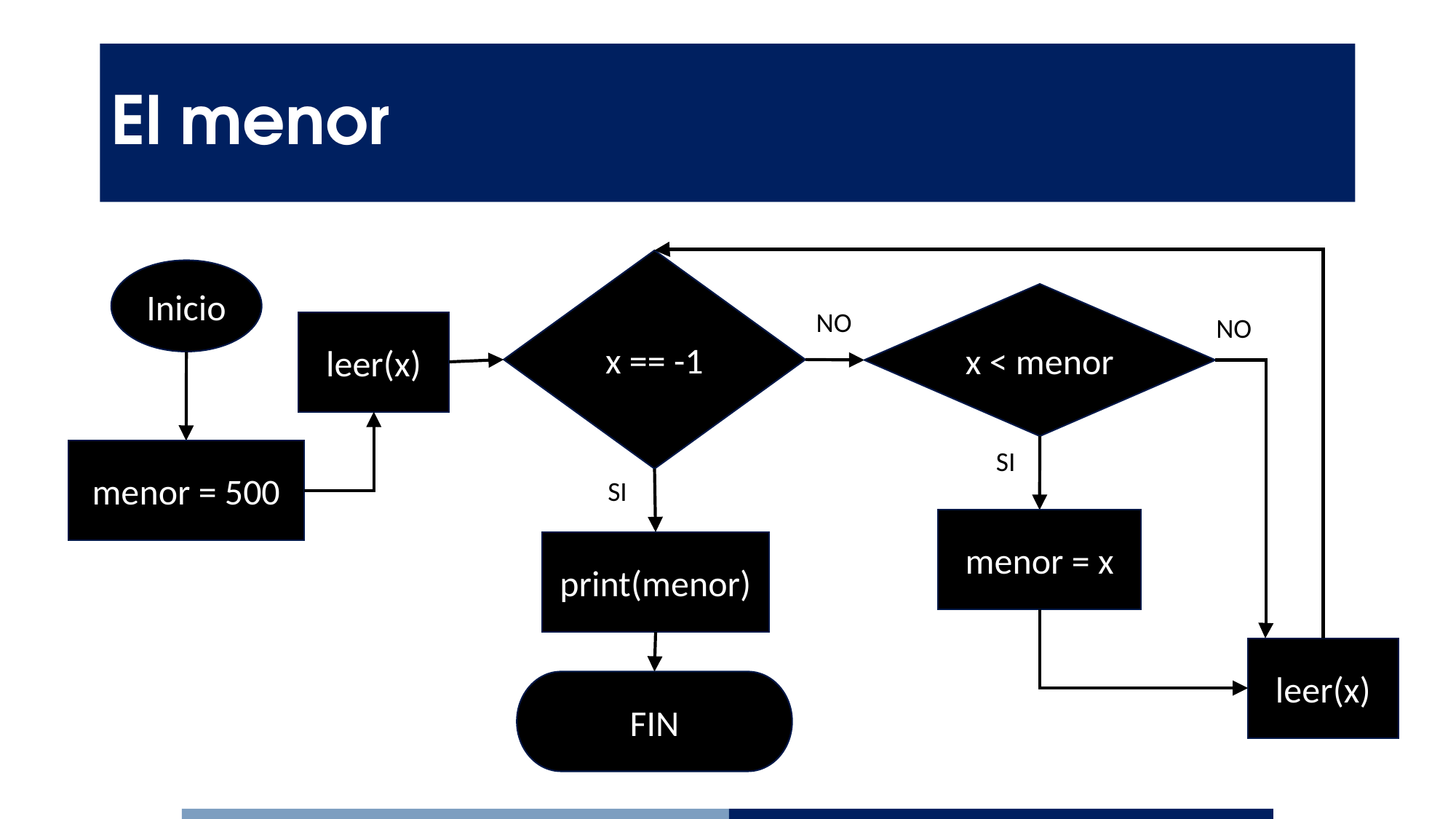

# El menor
x == -1
Inicio
x < menor
NO
NO
leer(x)
SI
menor = 500
SI
menor = x
print(menor)
leer(x)
FIN